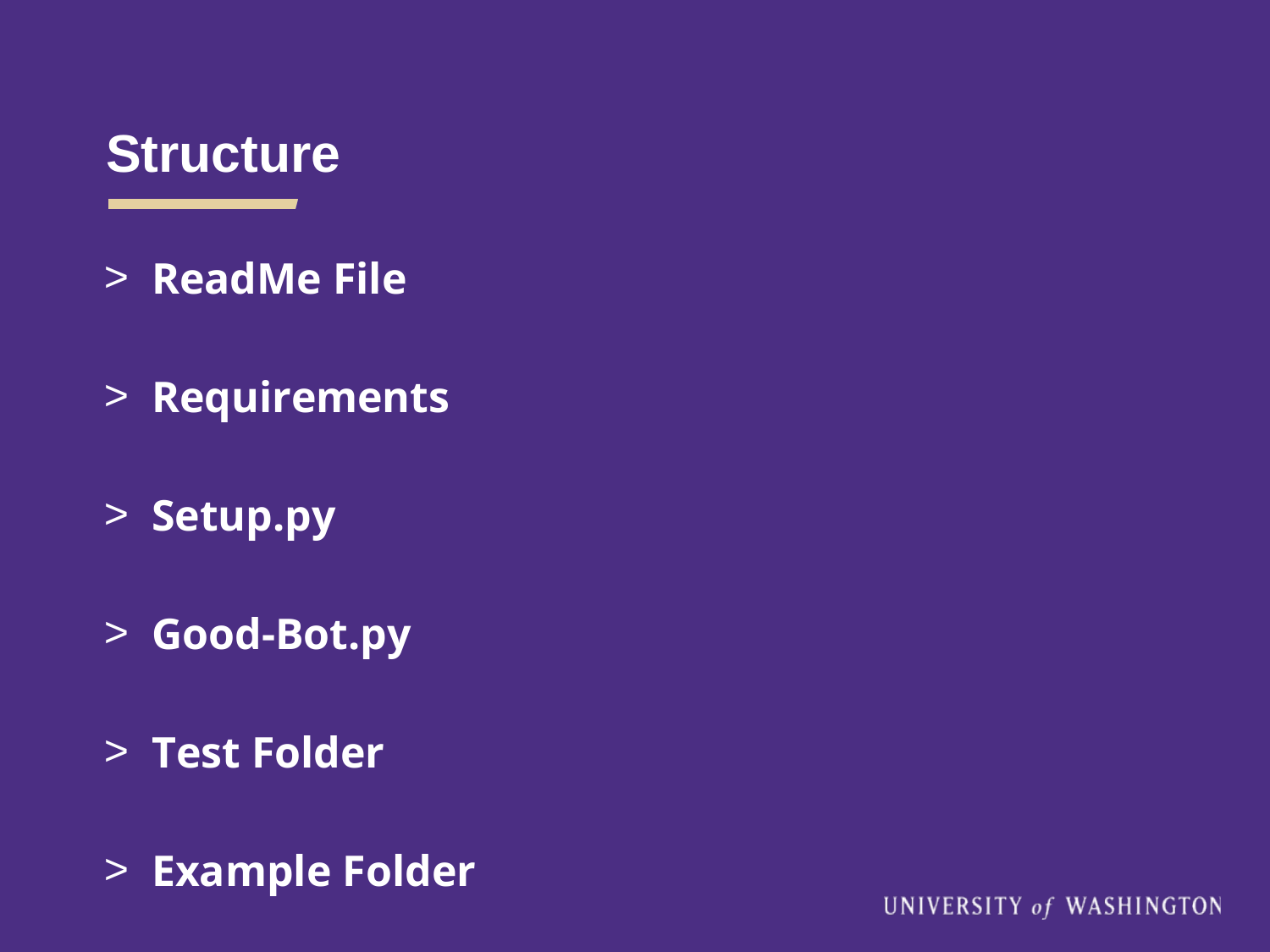

# Structure
ReadMe File

Requirements

Setup.py

Good-Bot.py

Test Folder

Example Folder